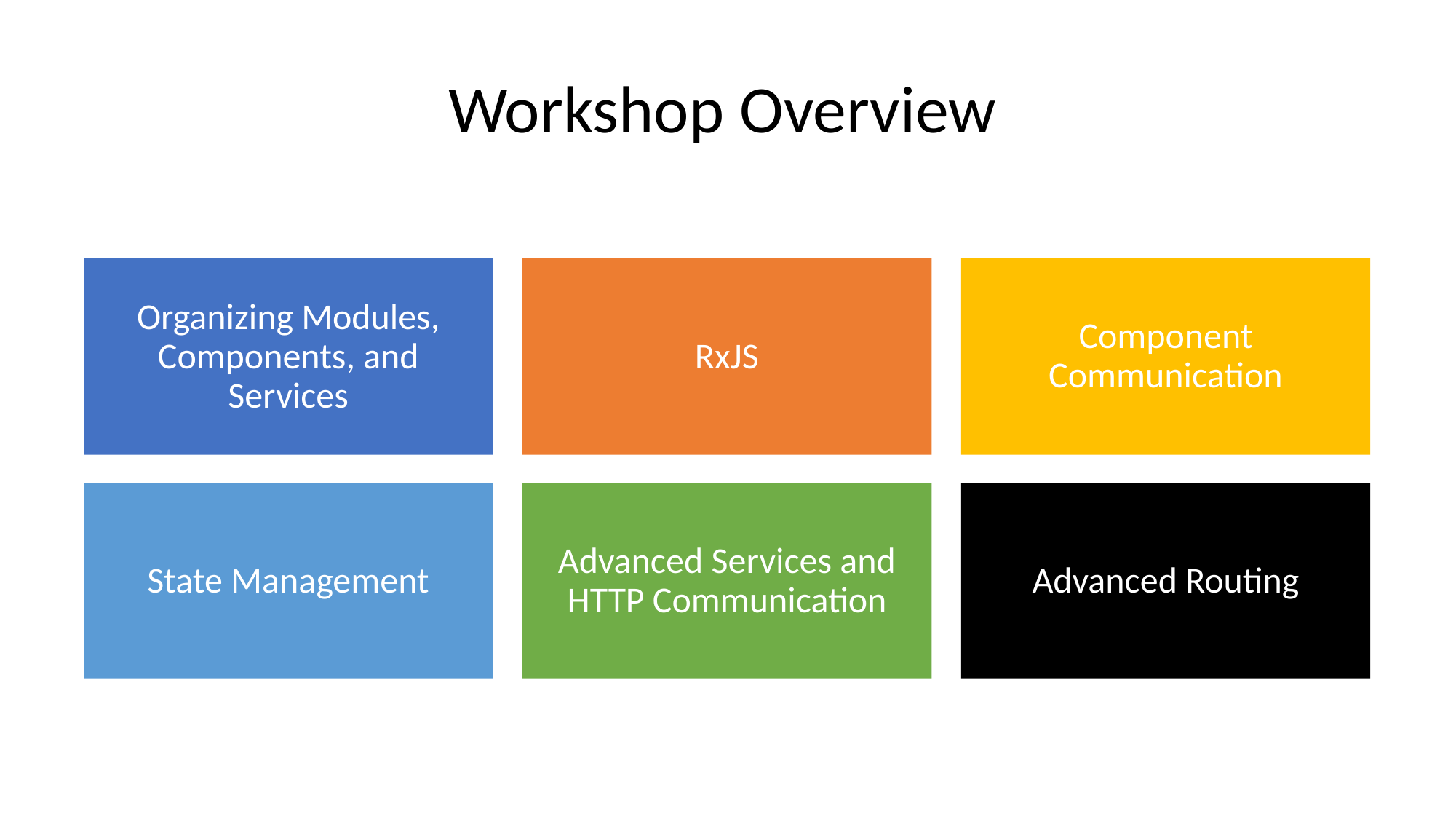

# Workshop Overview
Organizing Modules, Components, and Services
RxJS
Component Communication
State Management
Advanced Services and HTTP Communication
Advanced Routing